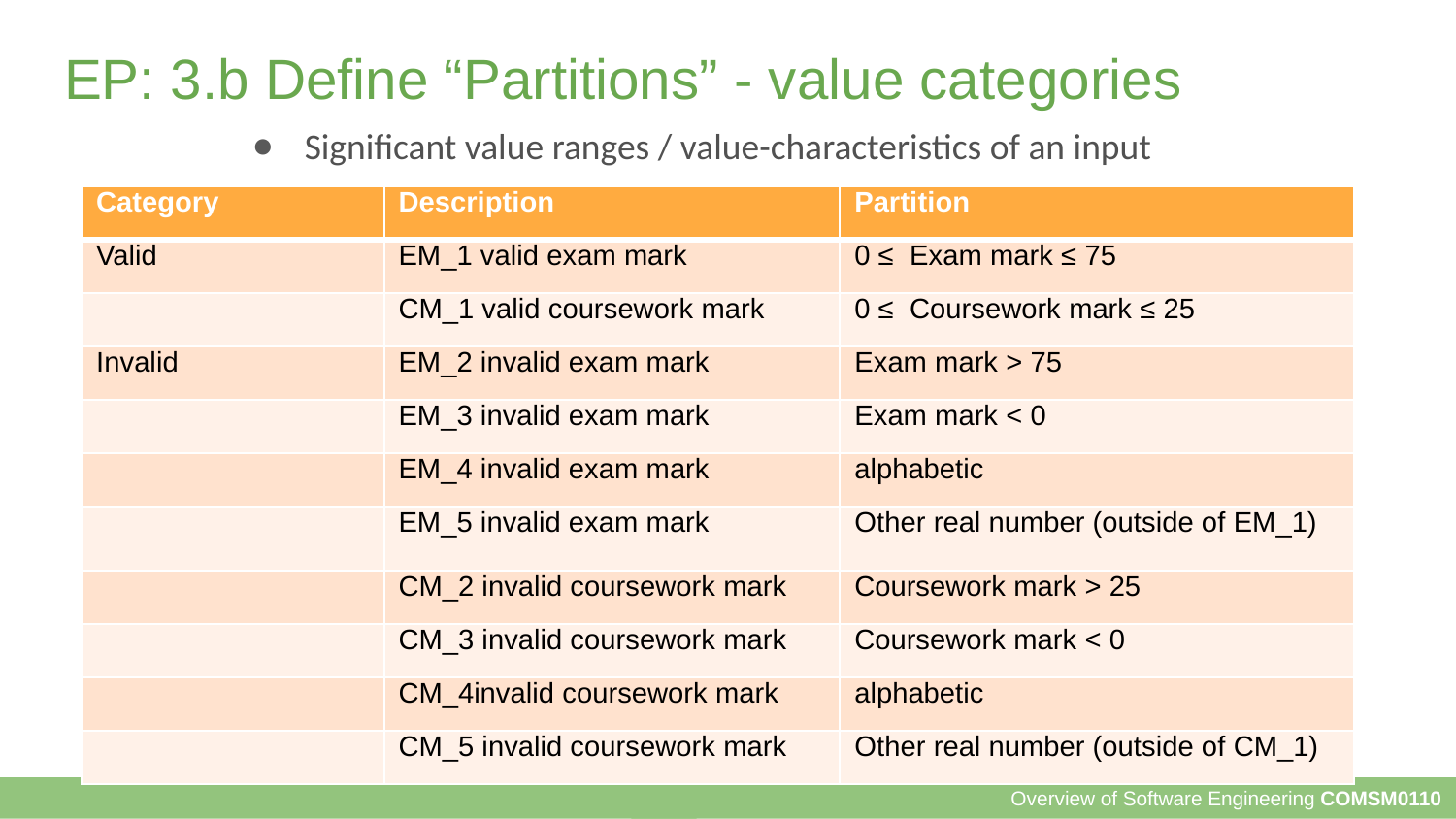

# EP: 3.b Define “Partitions” - value categories
Significant value ranges / value-characteristics of an input
| Category | Description | Partition |
| --- | --- | --- |
| Valid | EM\_1 valid exam mark | 0 ≤  Exam mark ≤ 75 |
|  | CM\_1 valid coursework mark | 0 ≤  Coursework mark ≤ 25 |
| Invalid | EM\_2 invalid exam mark | Exam mark > 75 |
|  | EM\_3 invalid exam mark | Exam mark < 0 |
|  | EM\_4 invalid exam mark | alphabetic |
|  | EM\_5 invalid exam mark | Other real number (outside of EM\_1) |
|  | CM\_2 invalid coursework mark | Coursework mark > 25 |
|  | CM\_3 invalid coursework mark | Coursework mark < 0 |
|  | CM\_4invalid coursework mark | alphabetic |
|  | CM\_5 invalid coursework mark | Other real number (outside of CM\_1) |